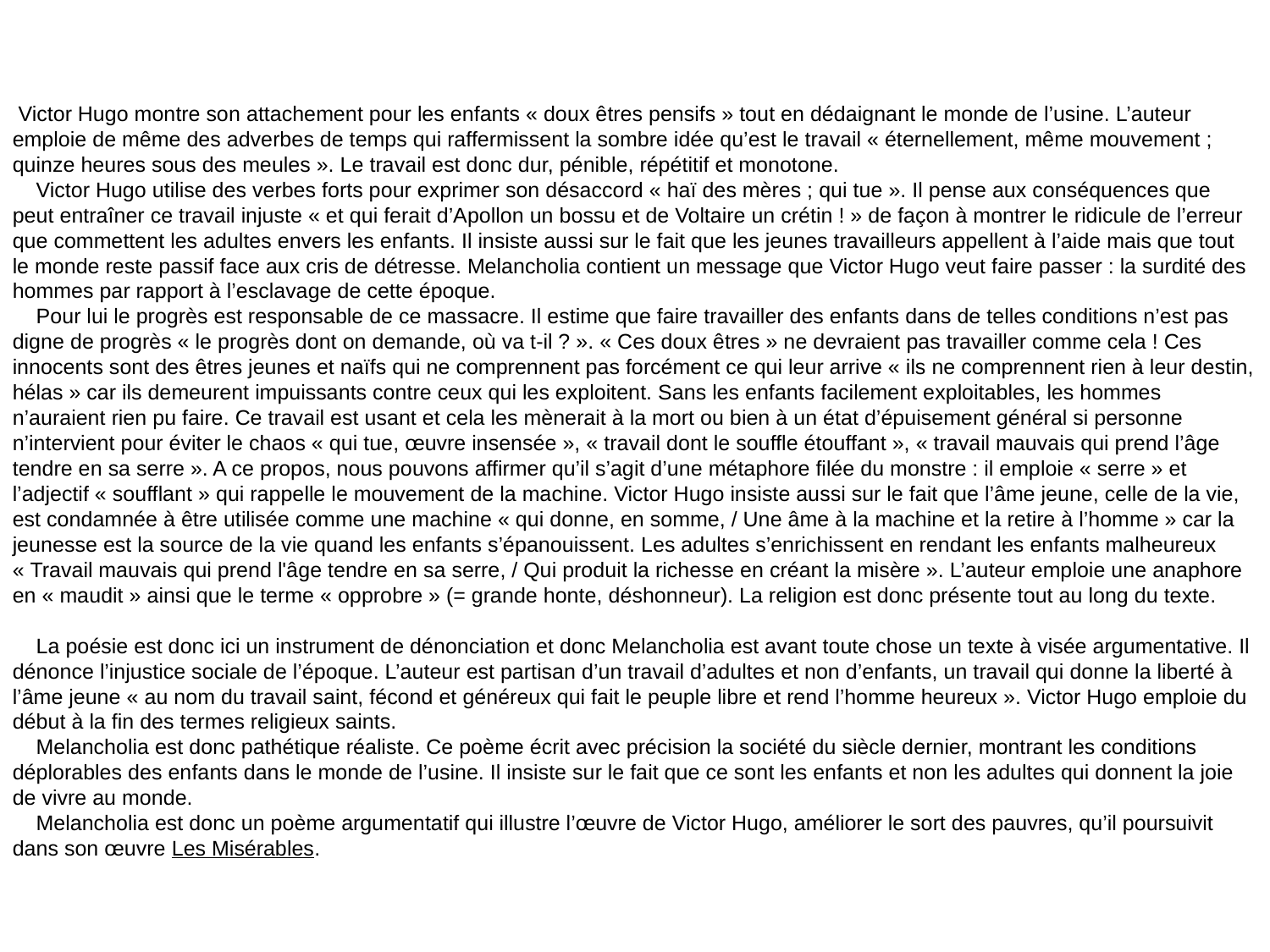

Victor Hugo montre son attachement pour les enfants « doux êtres pensifs » tout en dédaignant le monde de l’usine. L’auteur emploie de même des adverbes de temps qui raffermissent la sombre idée qu’est le travail « éternellement, même mouvement ; quinze heures sous des meules ». Le travail est donc dur, pénible, répétitif et monotone.
    Victor Hugo utilise des verbes forts pour exprimer son désaccord « haï des mères ; qui tue ». Il pense aux conséquences que peut entraîner ce travail injuste « et qui ferait d’Apollon un bossu et de Voltaire un crétin ! » de façon à montrer le ridicule de l’erreur que commettent les adultes envers les enfants. Il insiste aussi sur le fait que les jeunes travailleurs appellent à l’aide mais que tout le monde reste passif face aux cris de détresse. Melancholia contient un message que Victor Hugo veut faire passer : la surdité des hommes par rapport à l’esclavage de cette époque.
    Pour lui le progrès est responsable de ce massacre. Il estime que faire travailler des enfants dans de telles conditions n’est pas digne de progrès « le progrès dont on demande, où va t-il ? ». « Ces doux êtres » ne devraient pas travailler comme cela ! Ces innocents sont des êtres jeunes et naïfs qui ne comprennent pas forcément ce qui leur arrive « ils ne comprennent rien à leur destin, hélas » car ils demeurent impuissants contre ceux qui les exploitent. Sans les enfants facilement exploitables, les hommes n’auraient rien pu faire. Ce travail est usant et cela les mènerait à la mort ou bien à un état d’épuisement général si personne n’intervient pour éviter le chaos « qui tue, œuvre insensée », « travail dont le souffle étouffant », « travail mauvais qui prend l’âge tendre en sa serre ». A ce propos, nous pouvons affirmer qu’il s’agit d’une métaphore filée du monstre : il emploie « serre » et l’adjectif « soufflant » qui rappelle le mouvement de la machine. Victor Hugo insiste aussi sur le fait que l’âme jeune, celle de la vie, est condamnée à être utilisée comme une machine « qui donne, en somme, / Une âme à la machine et la retire à l’homme » car la jeunesse est la source de la vie quand les enfants s’épanouissent. Les adultes s’enrichissent en rendant les enfants malheureux « Travail mauvais qui prend l'âge tendre en sa serre, / Qui produit la richesse en créant la misère ». L’auteur emploie une anaphore en « maudit » ainsi que le terme « opprobre » (= grande honte, déshonneur). La religion est donc présente tout au long du texte.
    La poésie est donc ici un instrument de dénonciation et donc Melancholia est avant toute chose un texte à visée argumentative. Il dénonce l’injustice sociale de l’époque. L’auteur est partisan d’un travail d’adultes et non d’enfants, un travail qui donne la liberté à l’âme jeune « au nom du travail saint, fécond et généreux qui fait le peuple libre et rend l’homme heureux ». Victor Hugo emploie du début à la fin des termes religieux saints.
    Melancholia est donc pathétique réaliste. Ce poème écrit avec précision la société du siècle dernier, montrant les conditions déplorables des enfants dans le monde de l’usine. Il insiste sur le fait que ce sont les enfants et non les adultes qui donnent la joie de vivre au monde.
    Melancholia est donc un poème argumentatif qui illustre l’œuvre de Victor Hugo, améliorer le sort des pauvres, qu’il poursuivit dans son œuvre Les Misérables.